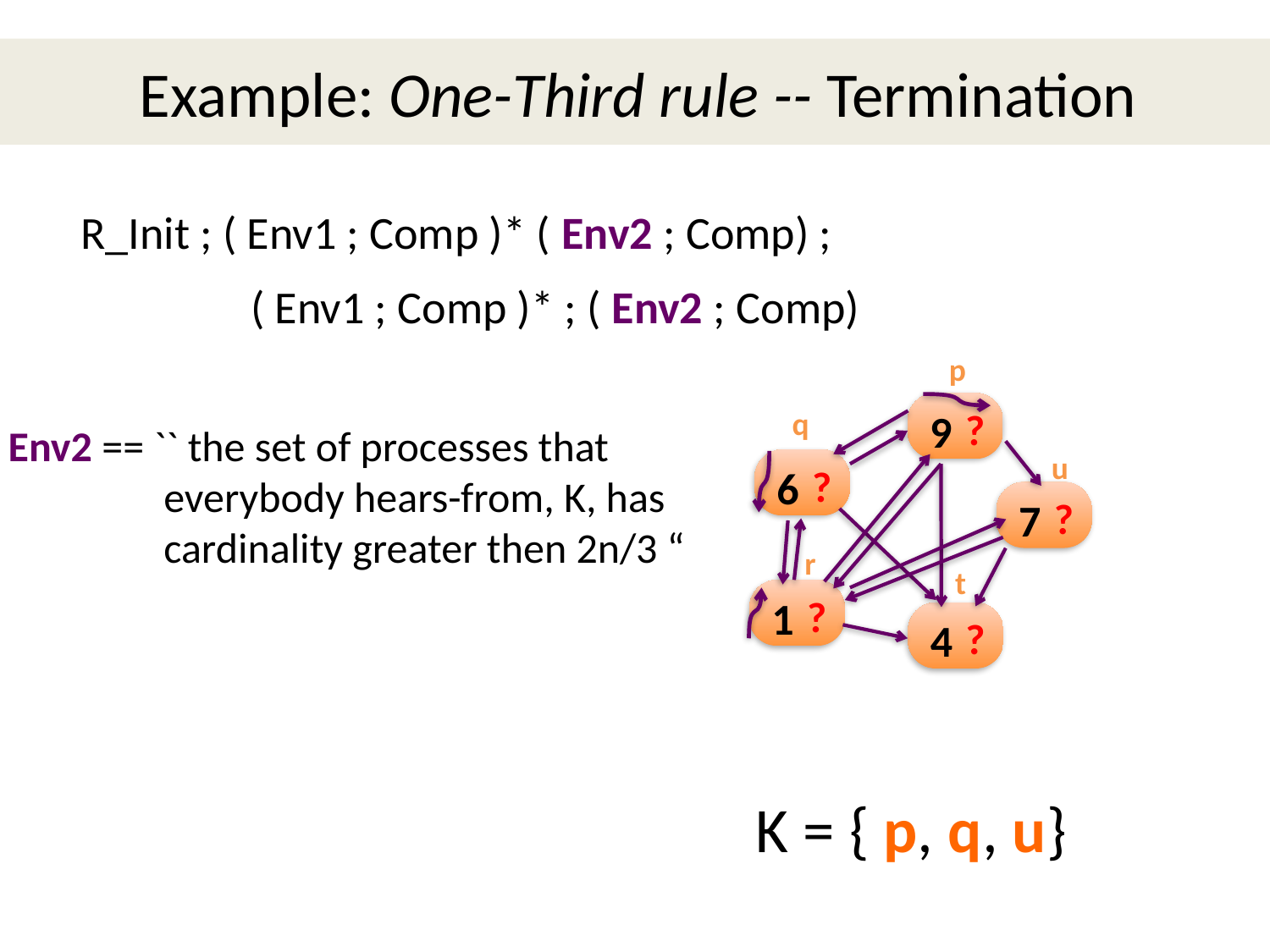

Example: One-Third rule -- Termination
R_Init ; ( Env1 ; Comp )* ( Env2 ; Comp) ;
 ( Env1 ; Comp )* ; ( Env2 ; Comp)
p
q
u
r
t

?
9

?
6

?
7

?
1

?
4
Env2 == `` the set of processes that
	   everybody hears-from, K, has
	   cardinality greater then 2n/3 “
K = { p, q, u}